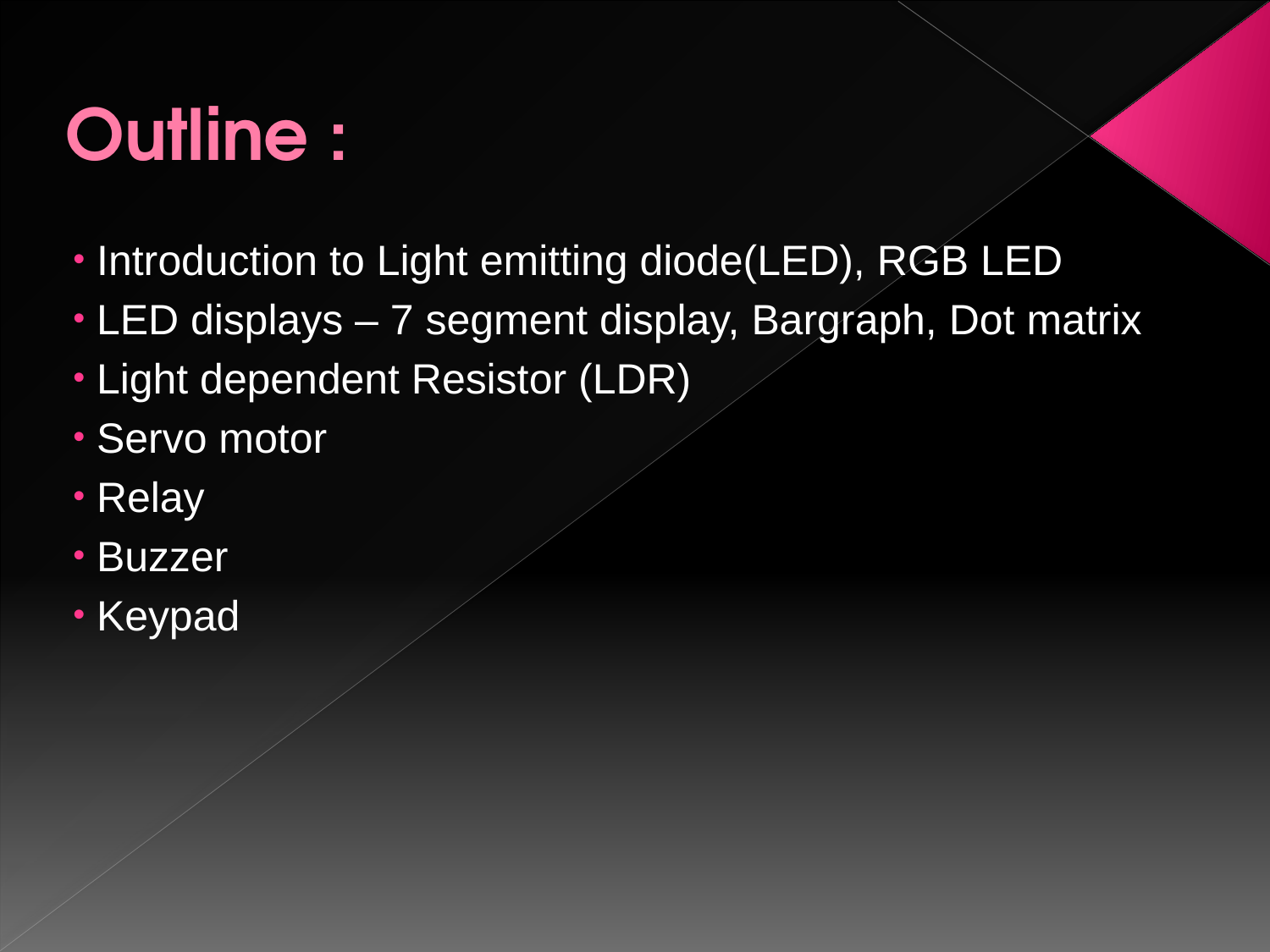

# Outline :
 Introduction to Light emitting diode(LED), RGB LED
 LED displays – 7 segment display, Bargraph, Dot matrix
 Light dependent Resistor (LDR)
 Servo motor
 Relay
 Buzzer
 Keypad